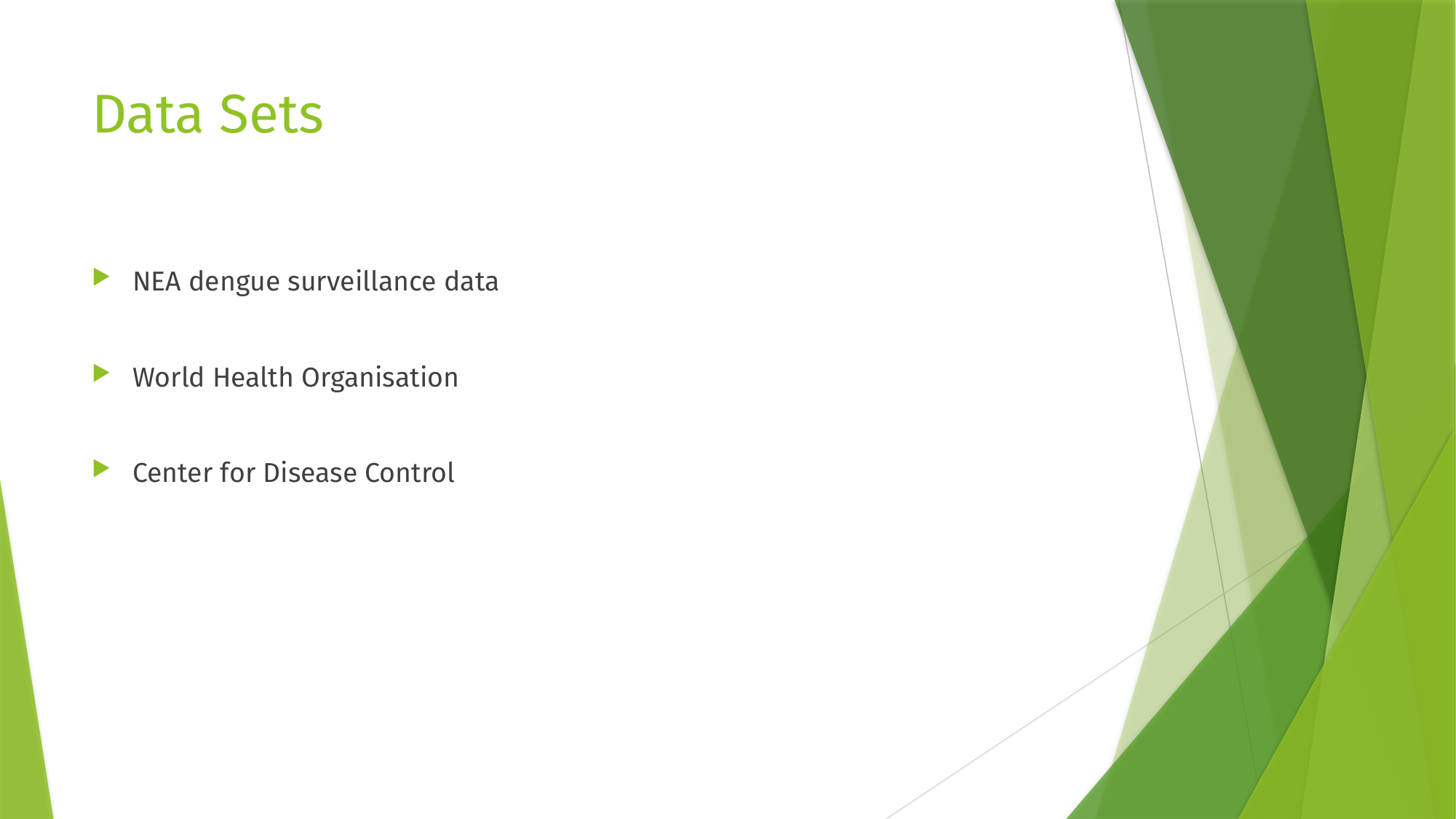

# Data Sets
NEA dengue surveillance data

World Health Organisation

Center for Disease Control